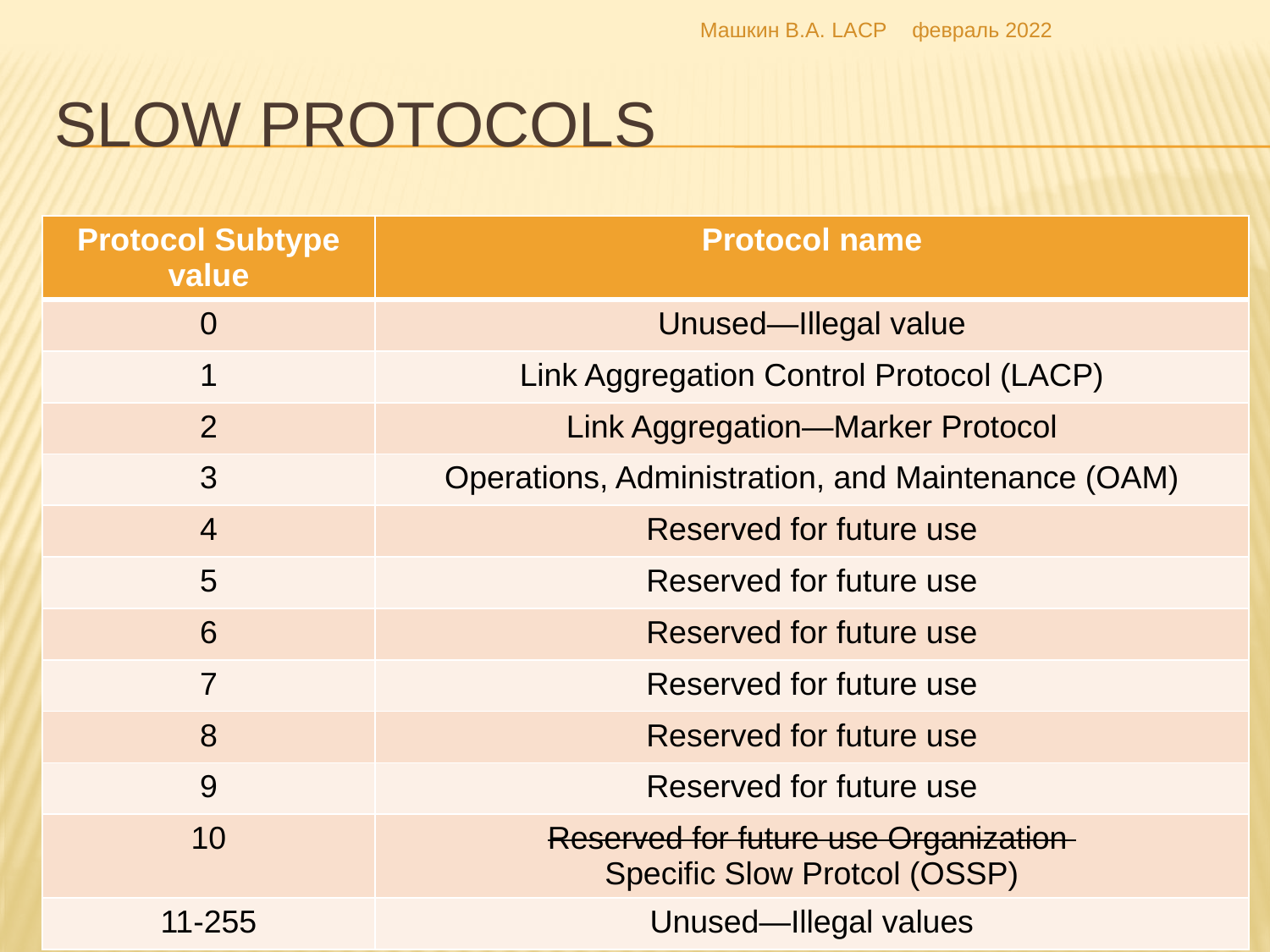

Машкин В.А. LACP
февраль 2022
# Slow Protocols
| Protocol Subtype value | Protocol name |
| --- | --- |
| 0 | Unused—Illegal value |
| 1 | Link Aggregation Control Protocol (LACP) |
| 2 | Link Aggregation—Marker Protocol |
| 3 | Operations, Administration, and Maintenance (OAM) |
| 4 | Reserved for future use |
| 5 | Reserved for future use |
| 6 | Reserved for future use |
| 7 | Reserved for future use |
| 8 | Reserved for future use |
| 9 | Reserved for future use |
| 10 | Reserved for future use Organization Specific Slow Protcol (OSSP) |
| 11-255 | Unused—Illegal values |
6